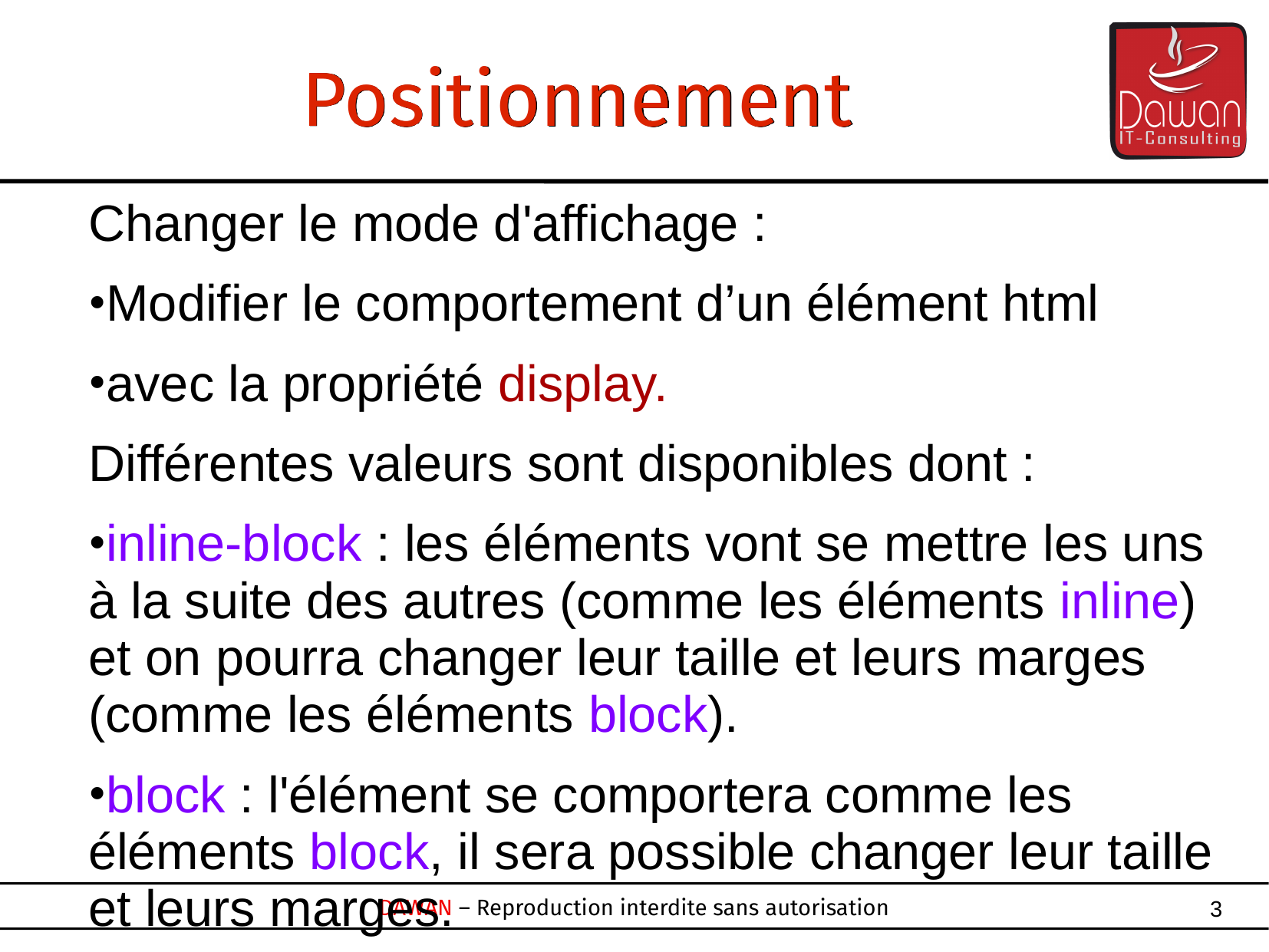

Positionnement
Changer le mode d'affichage :
Modifier le comportement d’un élément html
avec la propriété display.
Différentes valeurs sont disponibles dont :
inline-block : les éléments vont se mettre les uns à la suite des autres (comme les éléments inline) et on pourra changer leur taille et leurs marges (comme les éléments block).
block : l'élément se comportera comme les éléments block, il sera possible changer leur taille et leurs marges.
3